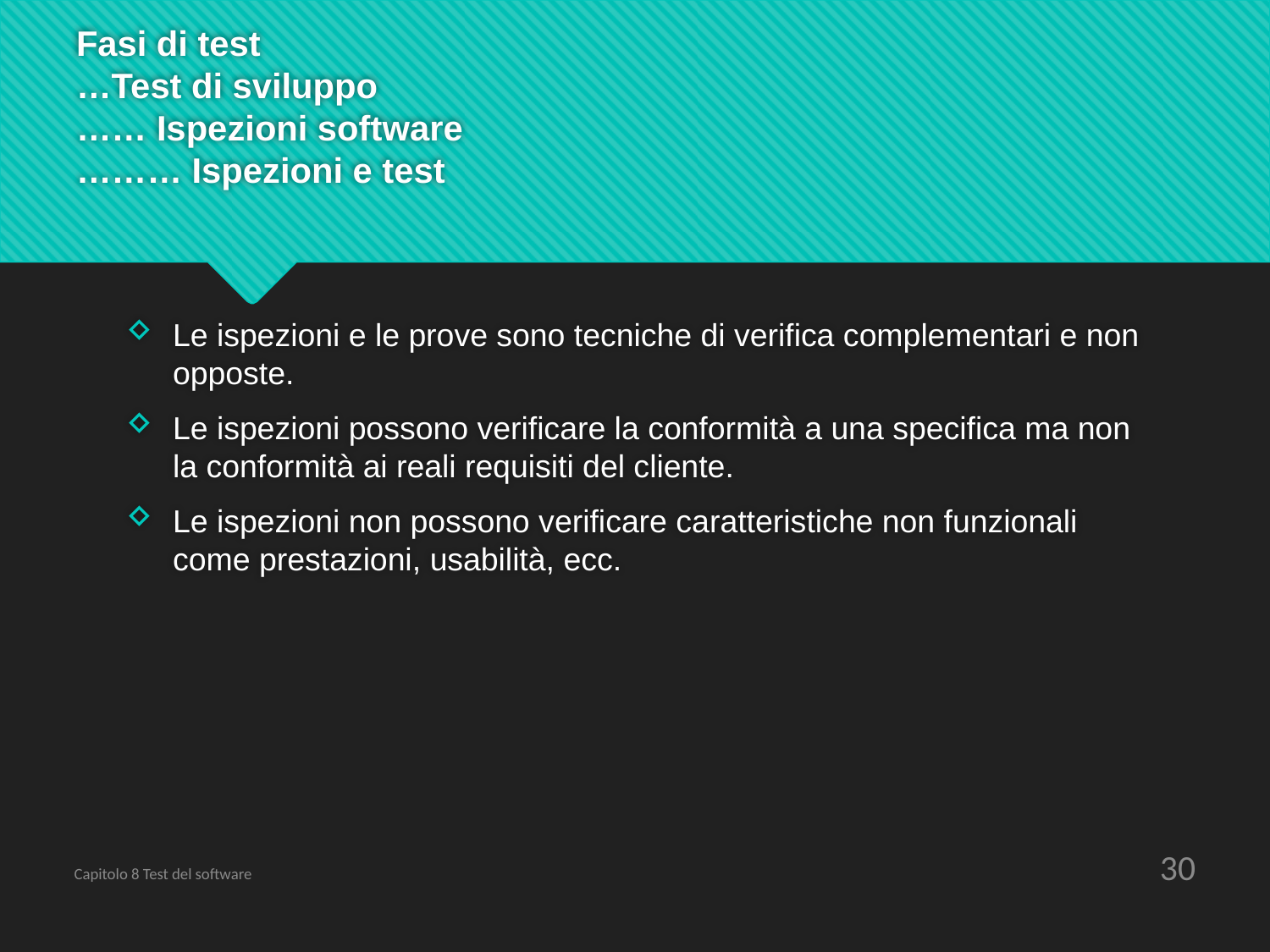

# Fasi di test …Test di sviluppo …… Ispezioni software ……… Ispezioni e test
Le ispezioni e le prove sono tecniche di verifica complementari e non opposte.
Le ispezioni possono verificare la conformità a una specifica ma non la conformità ai reali requisiti del cliente.
Le ispezioni non possono verificare caratteristiche non funzionali come prestazioni, usabilità, ecc.
30
Capitolo 8 Test del software